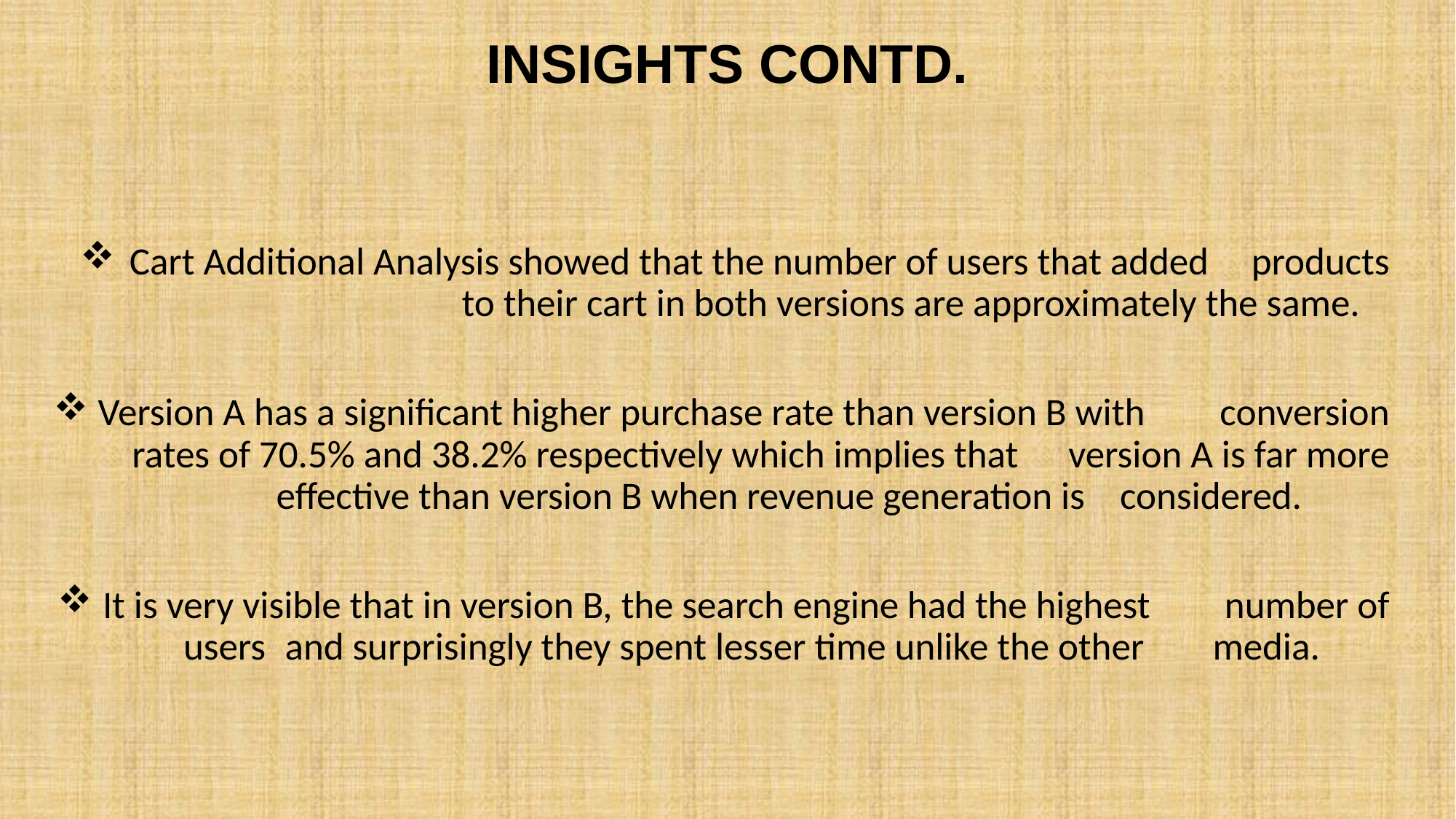

# INSIGHTS CONTD.

Cart Additional Analysis showed that the number of users that added	 products to their cart in both versions are approximately the same.

Version A has a significant higher purchase rate than version B with		 conversion rates of 70.5% and 38.2% respectively which implies that	 version A is far more effective than version B when revenue generation is	 considered.

It is very visible that in version B, the search engine had the highest		 number of users	 and surprisingly they spent lesser time unlike the other	 media.